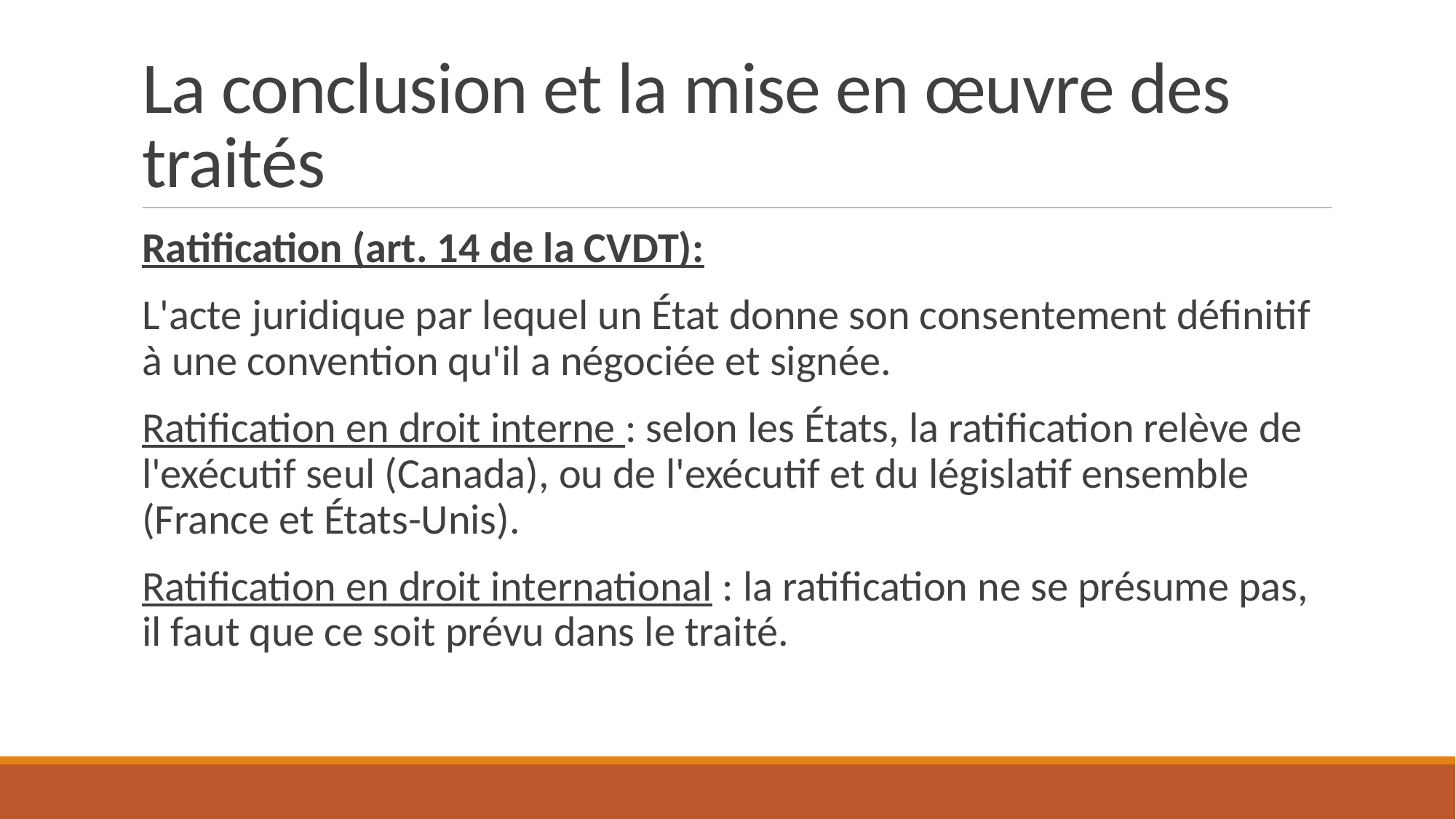

# La conclusion et la mise en œuvre des traités
Ratification (art. 14 de la CVDT):
L'acte juridique par lequel un État donne son consentement définitif à une convention qu'il a négociée et signée.
Ratification en droit interne : selon les États, la ratification relève de l'exécutif seul (Canada), ou de l'exécutif et du législatif ensemble (France et États-Unis).
Ratification en droit international : la ratification ne se présume pas, il faut que ce soit prévu dans le traité.